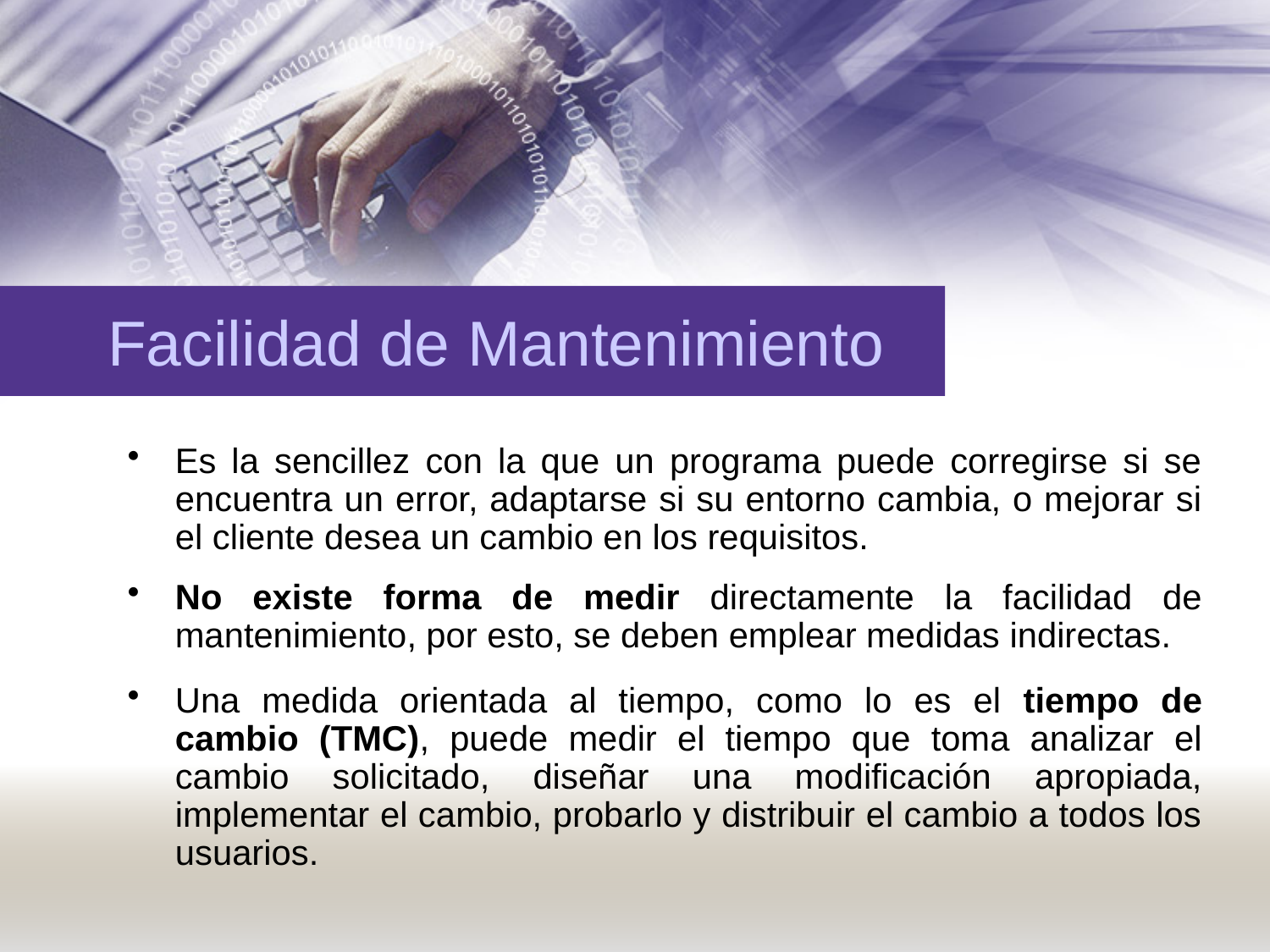

Facilidad de Mantenimiento
Es la sencillez con la que un programa puede corregirse si se encuentra un error, adaptarse si su entorno cambia, o mejorar si el cliente desea un cambio en los requisitos.

No existe forma de medir directamente la facilidad de mantenimiento, por esto, se deben emplear medidas indirectas.

Una medida orientada al tiempo, como lo es el tiempo de cambio (TMC), puede medir el tiempo que toma analizar el cambio solicitado, diseñar una modificación apropiada, implementar el cambio, probarlo y distribuir el cambio a todos los usuarios.